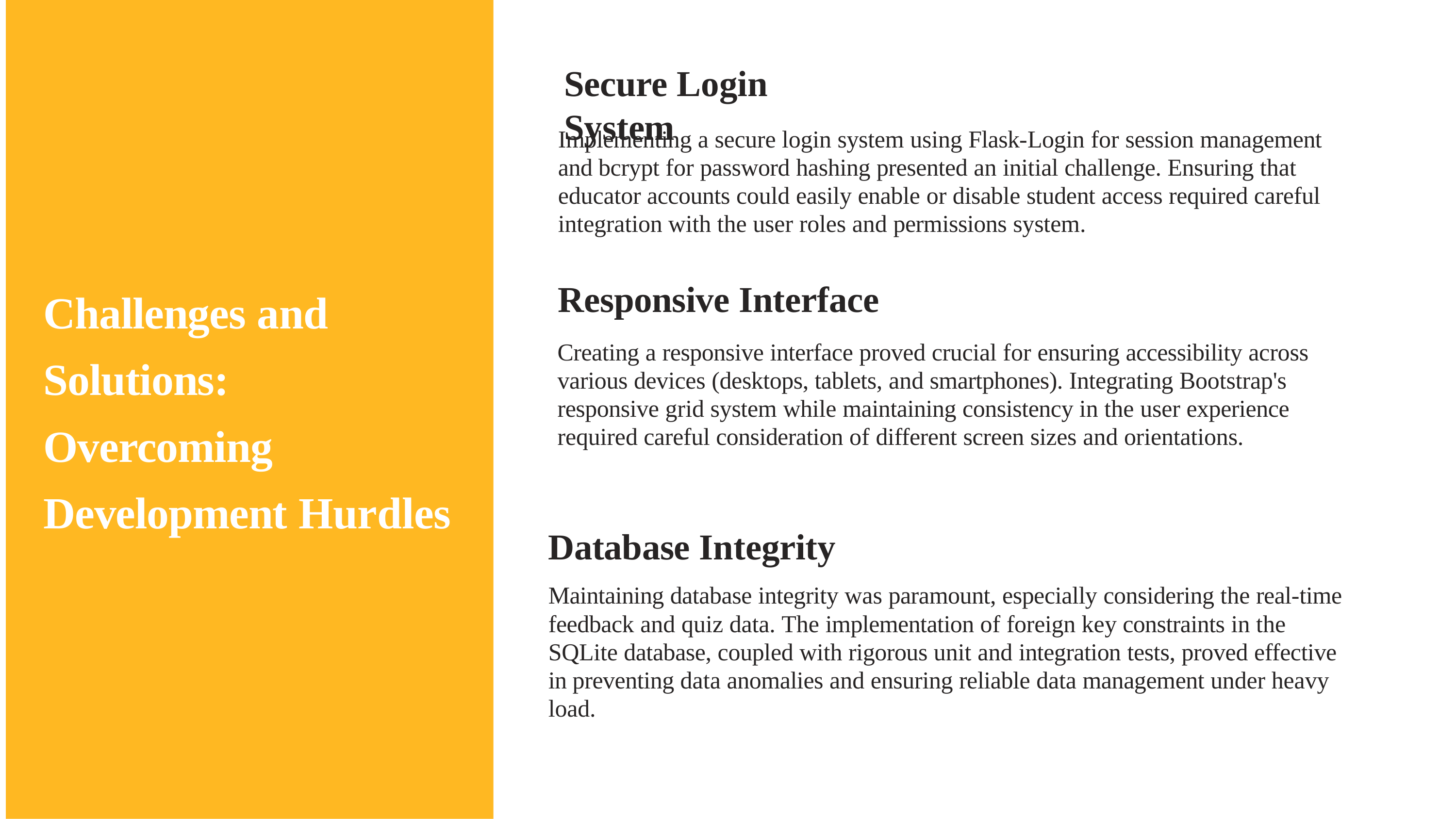

# Secure Login System
Implementing a secure login system using Flask-Login for session management and bcrypt for password hashing presented an initial challenge. Ensuring that educator accounts could easily enable or disable student access required careful integration with the user roles and permissions system.

Responsive Interface
Creating a responsive interface proved crucial for ensuring accessibility across various devices (desktops, tablets, and smartphones). Integrating Bootstrap's responsive grid system while maintaining consistency in the user experience required careful consideration of different screen sizes and orientations.

Database Integrity
Maintaining database integrity was paramount, especially considering the real-time feedback and quiz data. The implementation of foreign key constraints in the SQLite database, coupled with rigorous unit and integration tests, proved effective in preventing data anomalies and ensuring reliable data management under heavy load.
Challenges and Solutions: Overcoming Development Hurdles